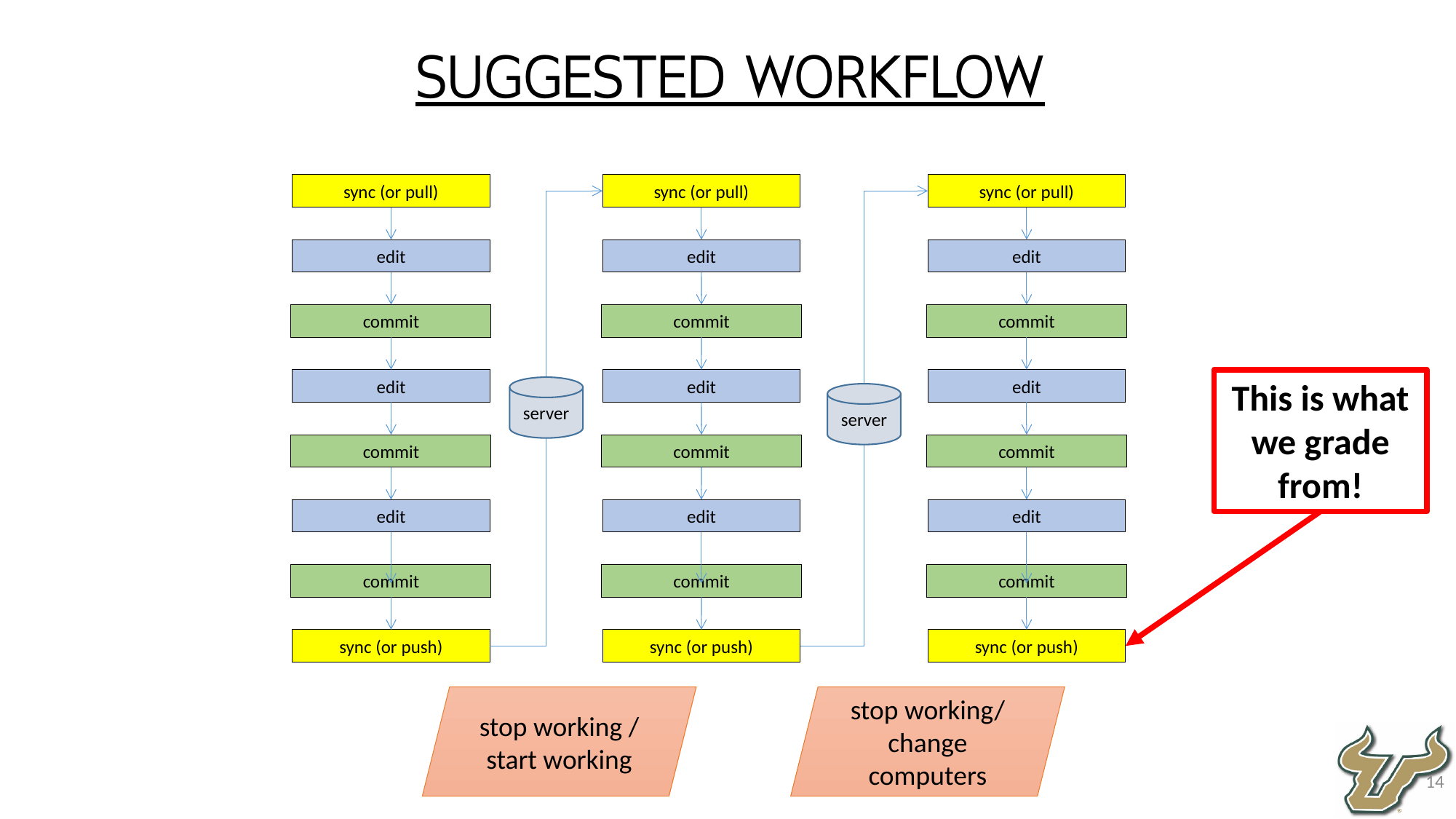

Suggested workflow
sync (or pull)
edit
commit
edit
commit
edit
commit
sync (or push)
sync (or pull)
edit
commit
edit
commit
edit
commit
sync (or push)
sync (or pull)
edit
commit
edit
commit
edit
commit
sync (or push)
This is what we grade from!
server
server
stop working / start working
stop working/ change computers
14